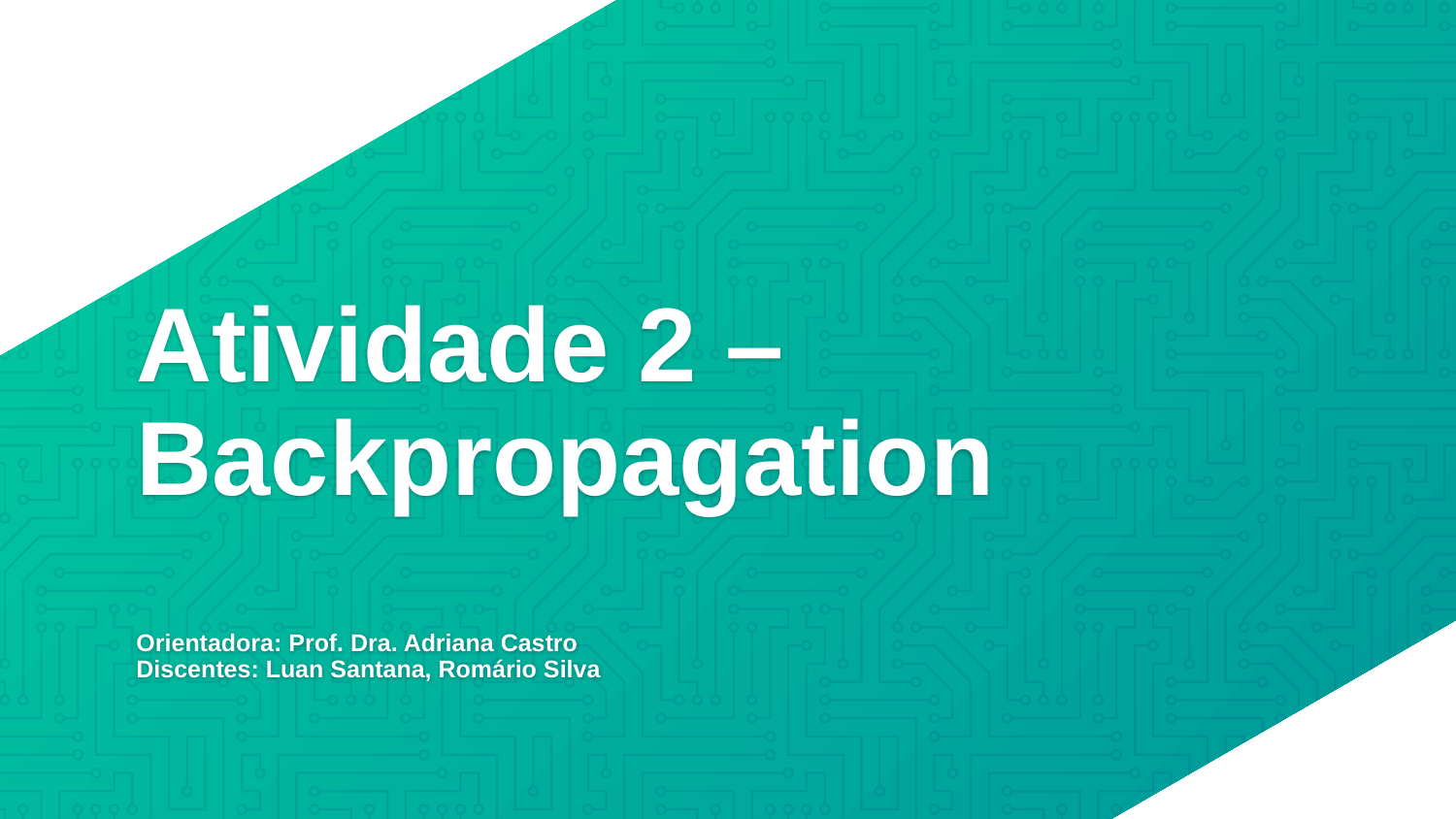

Atividade 2 – Backpropagation

Orientadora: Prof. Dra. Adriana Castro
Discentes: Luan Santana, Romário Silva